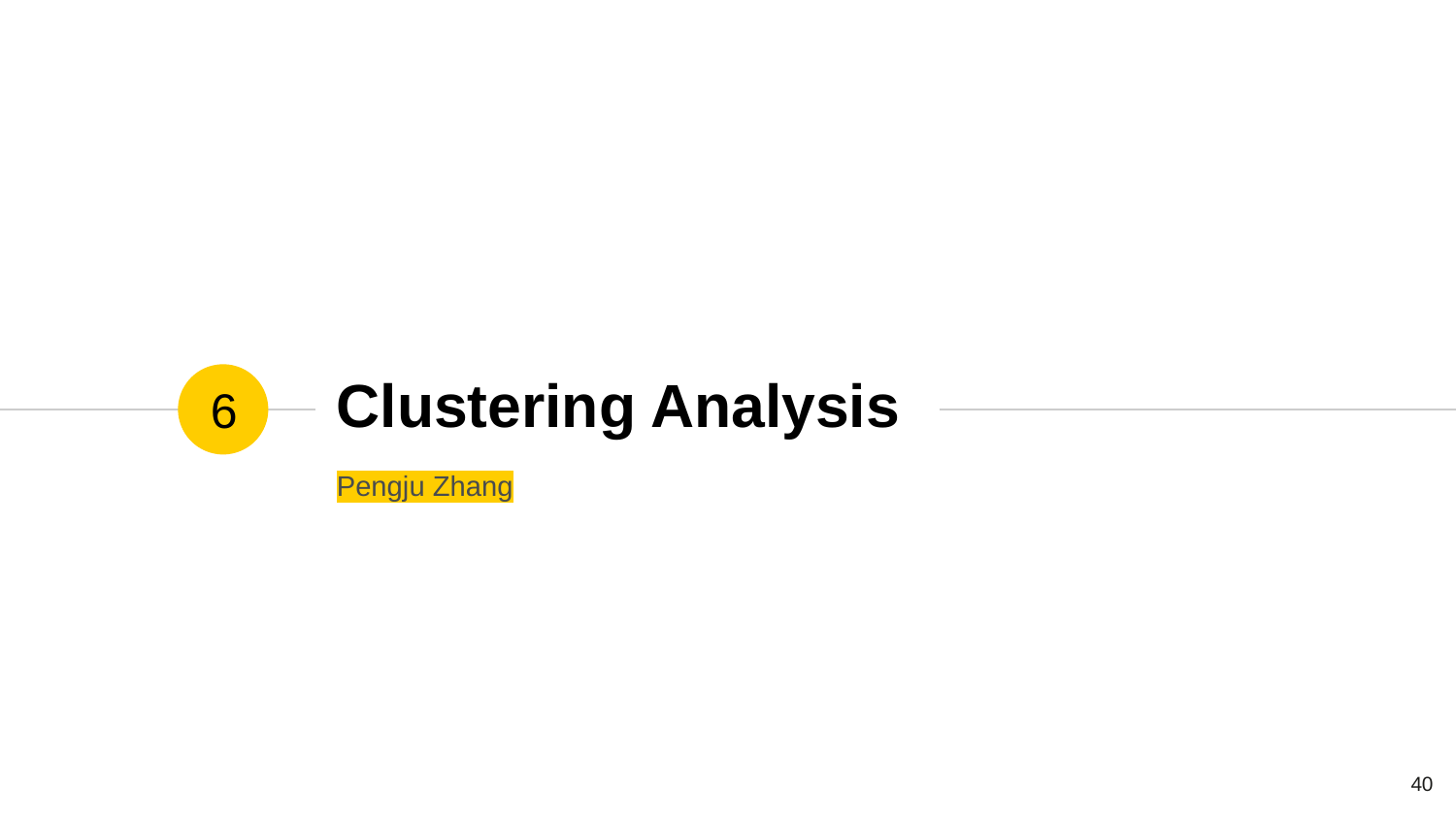

# Clustering Analysis
6
Pengju Zhang
40